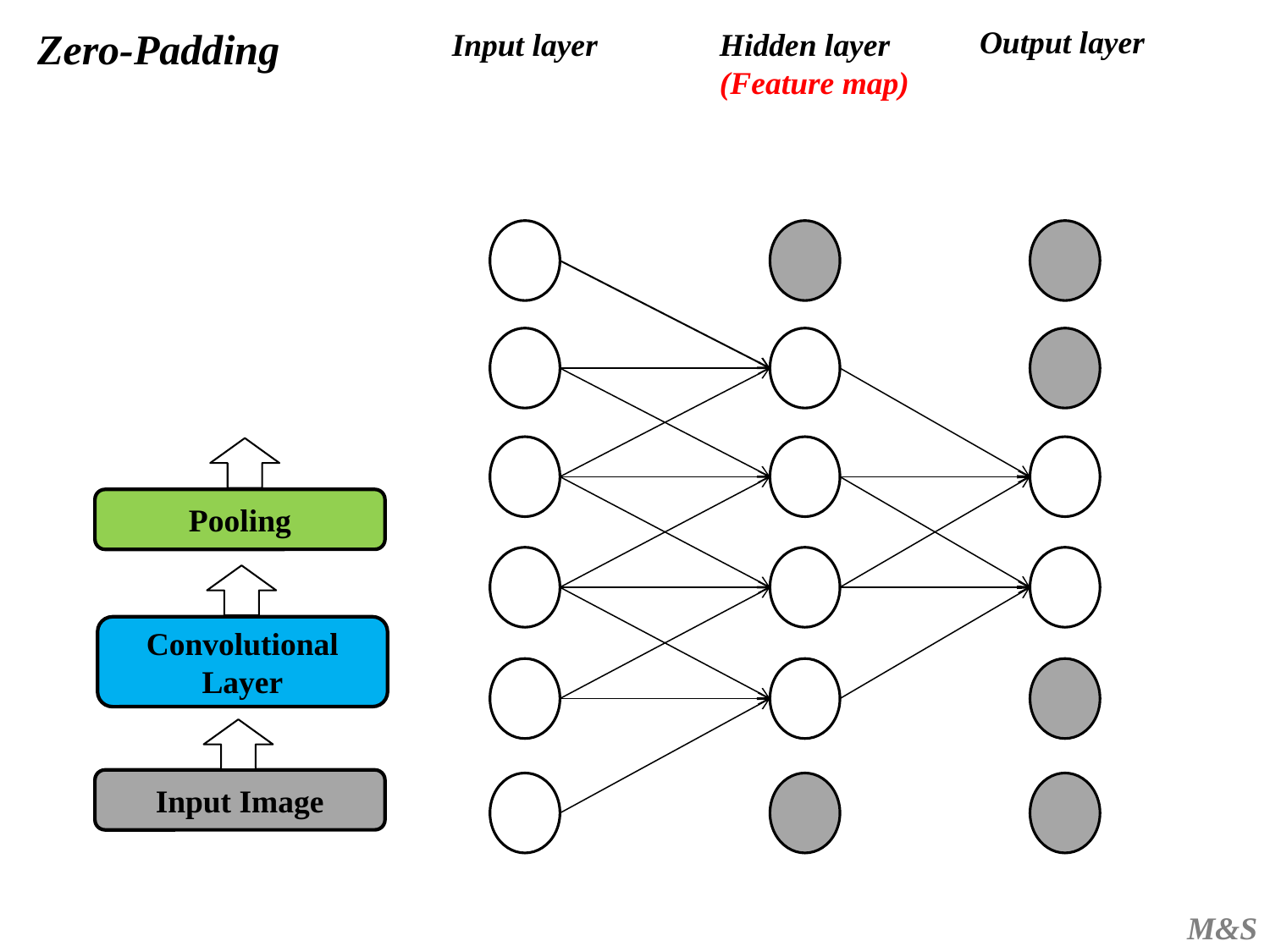

Output layer
Zero-Padding
Input layer
Hidden layer
(Feature map)

Pooling

Convolutional Layer

Input Image